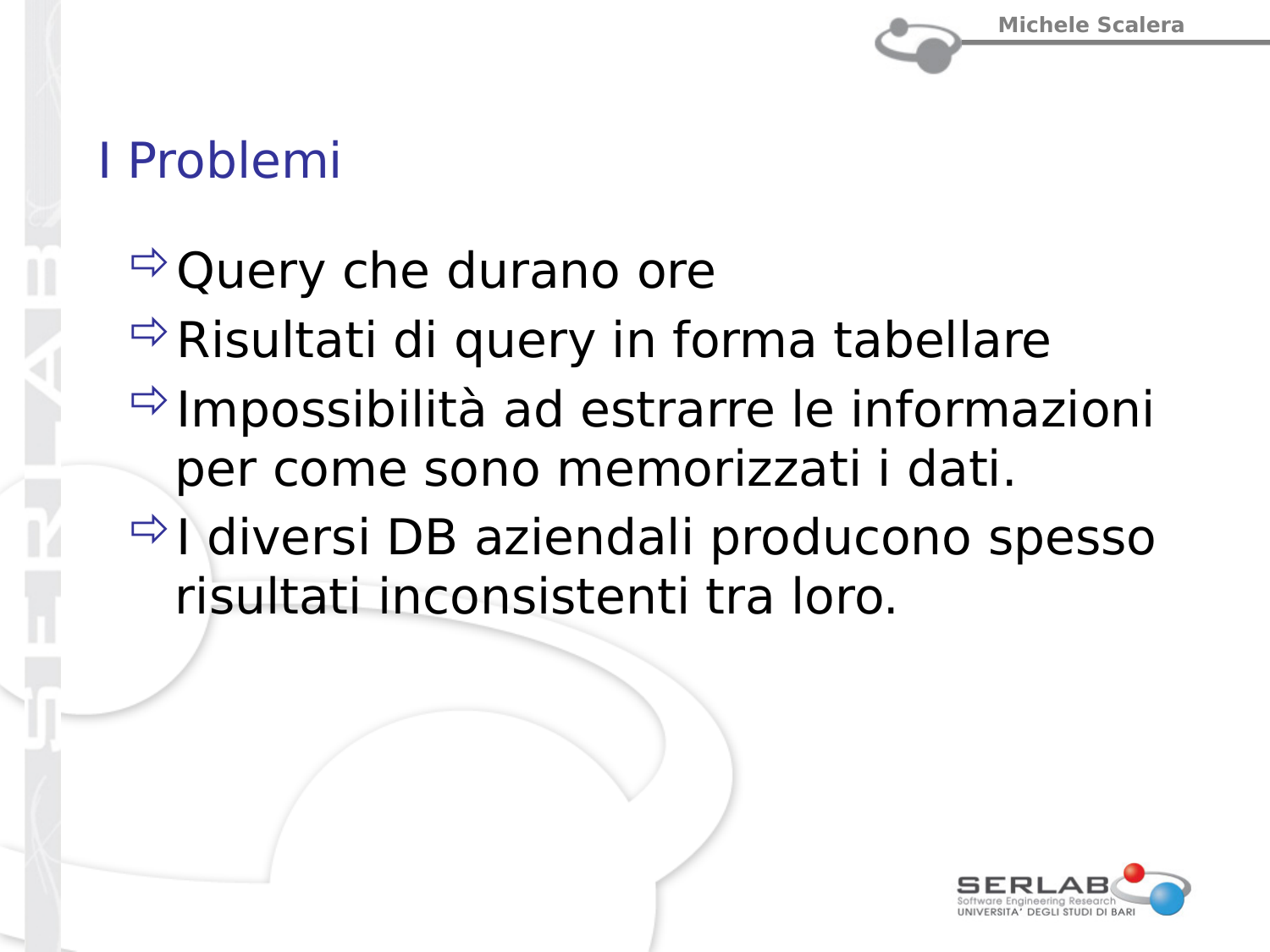

# I Problemi
Query che durano ore
Risultati di query in forma tabellare
Impossibilità ad estrarre le informazioni per come sono memorizzati i dati.
I diversi DB aziendali producono spesso risultati inconsistenti tra loro.

prof. Michele Scalera